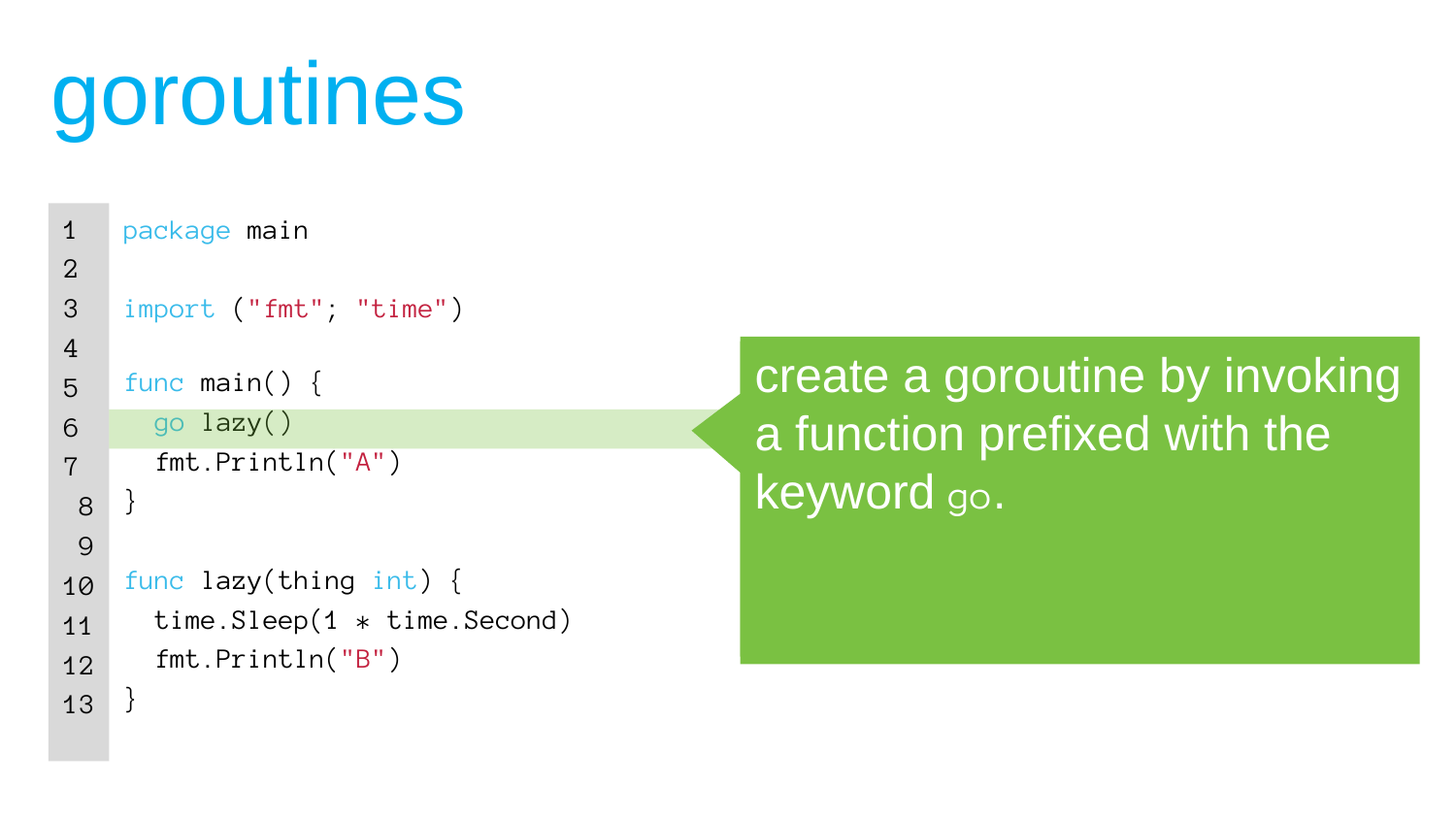

# goroutines
 1
 2
 3
 4
 5
 6
 7
  8
  9
 10
 11
 12
 13

package main

import ("fmt"; "time")
func main() {
  go lazy()
  fmt.Println("A")
}

func lazy(thing int) {
  time.Sleep(1 * time.Second)
  fmt.Println("B")
}
create a goroutine by invoking a function prefixed with the keyword go.